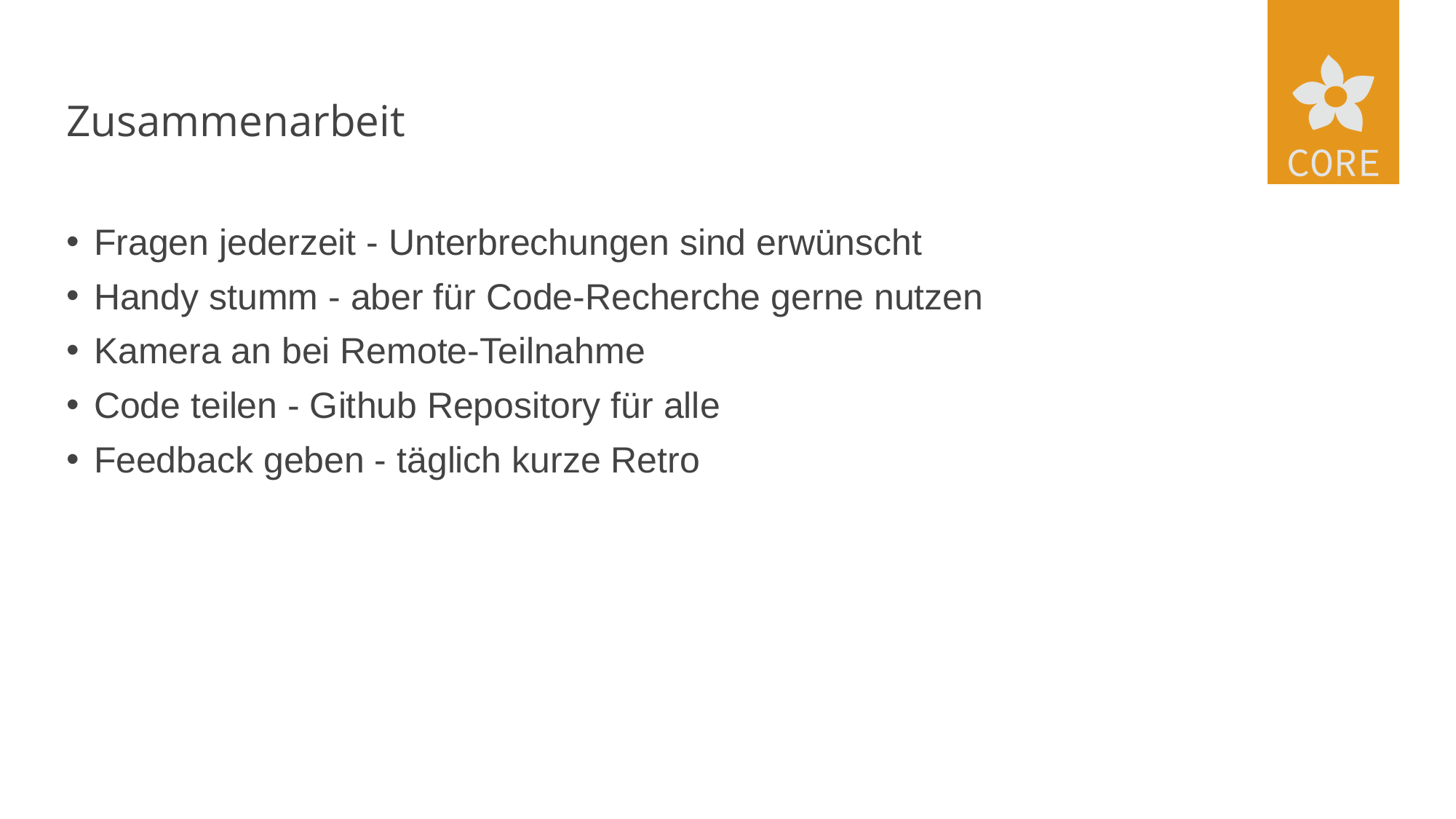

# Zusammenarbeit
Fragen jederzeit - Unterbrechungen sind erwünscht
Handy stumm - aber für Code-Recherche gerne nutzen
Kamera an bei Remote-Teilnahme
Code teilen - Github Repository für alle
Feedback geben - täglich kurze Retro